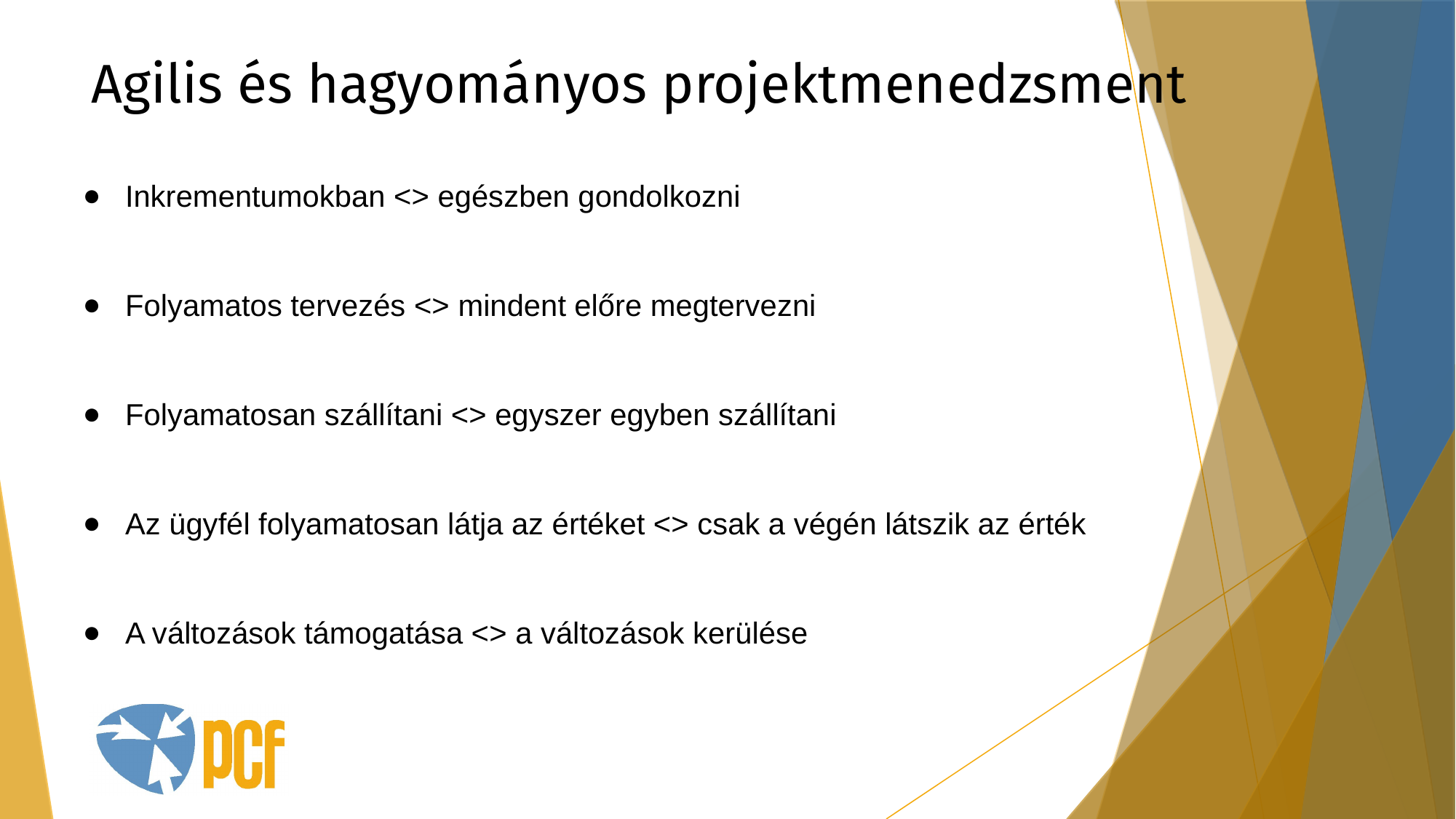

Agilis és hagyományos projektmenedzsment
Inkrementumokban <> egészben gondolkozni

Folyamatos tervezés <> mindent előre megtervezni

Folyamatosan szállítani <> egyszer egyben szállítani

Az ügyfél folyamatosan látja az értéket <> csak a végén látszik az érték

A változások támogatása <> a változások kerülése